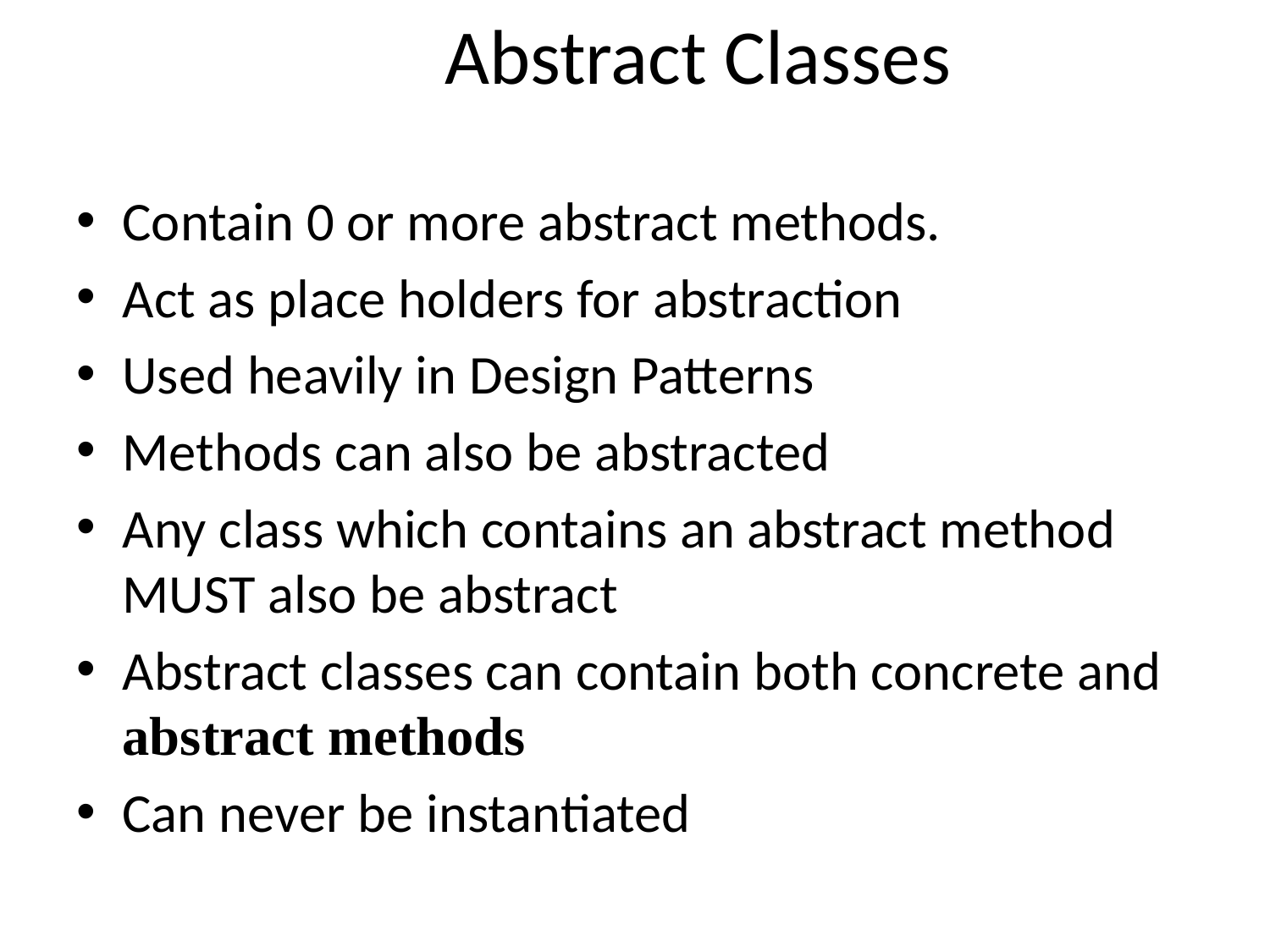

# Abstract Classes
Contain 0 or more abstract methods.
Act as place holders for abstraction
Used heavily in Design Patterns
Methods can also be abstracted
Any class which contains an abstract method MUST also be abstract
Abstract classes can contain both concrete and abstract methods
Can never be instantiated